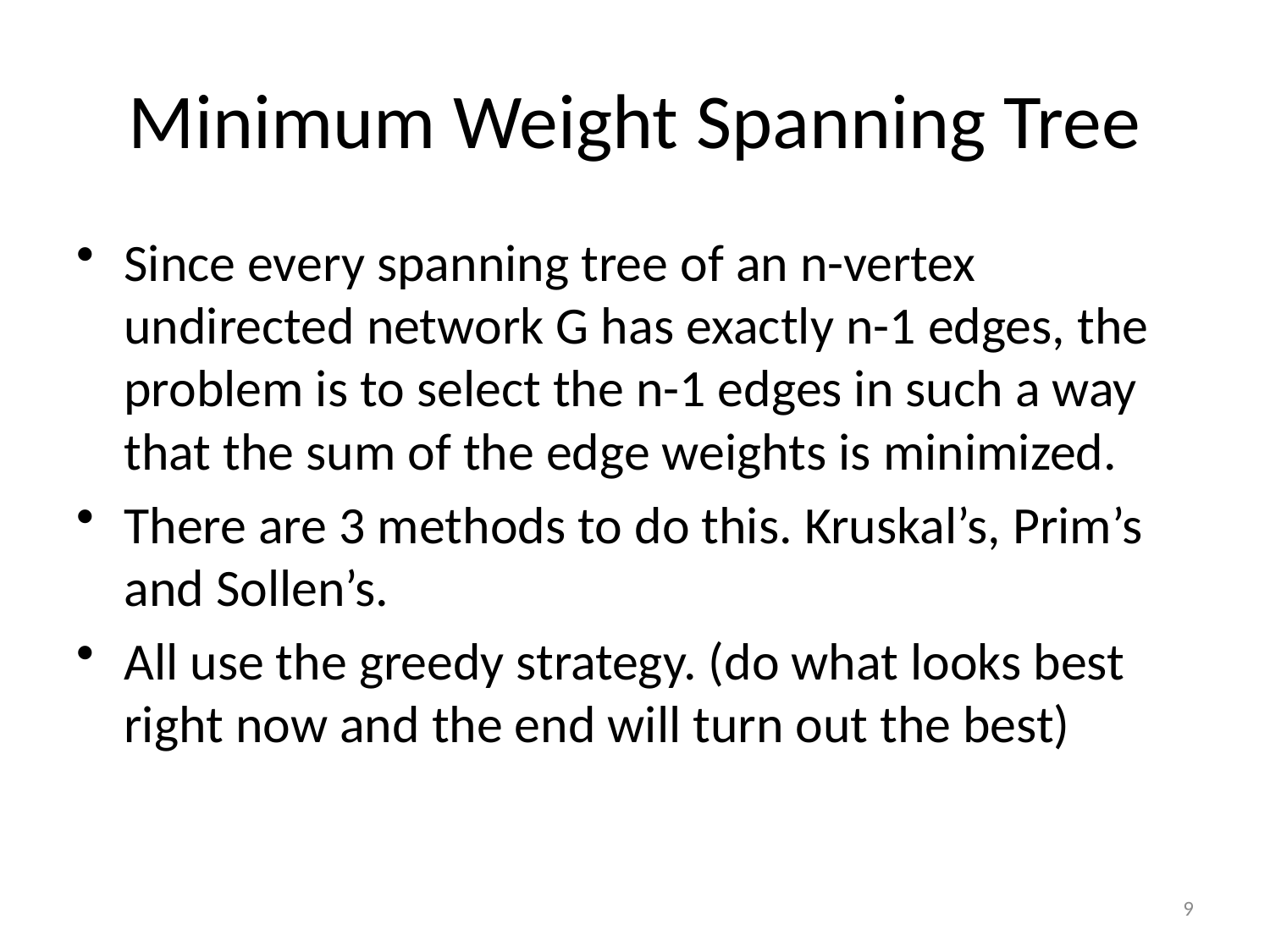

# Minimum Weight Spanning Tree
Since every spanning tree of an n-vertex undirected network G has exactly n-1 edges, the problem is to select the n-1 edges in such a way that the sum of the edge weights is minimized.
There are 3 methods to do this. Kruskal’s, Prim’s and Sollen’s.
All use the greedy strategy. (do what looks best right now and the end will turn out the best)
9